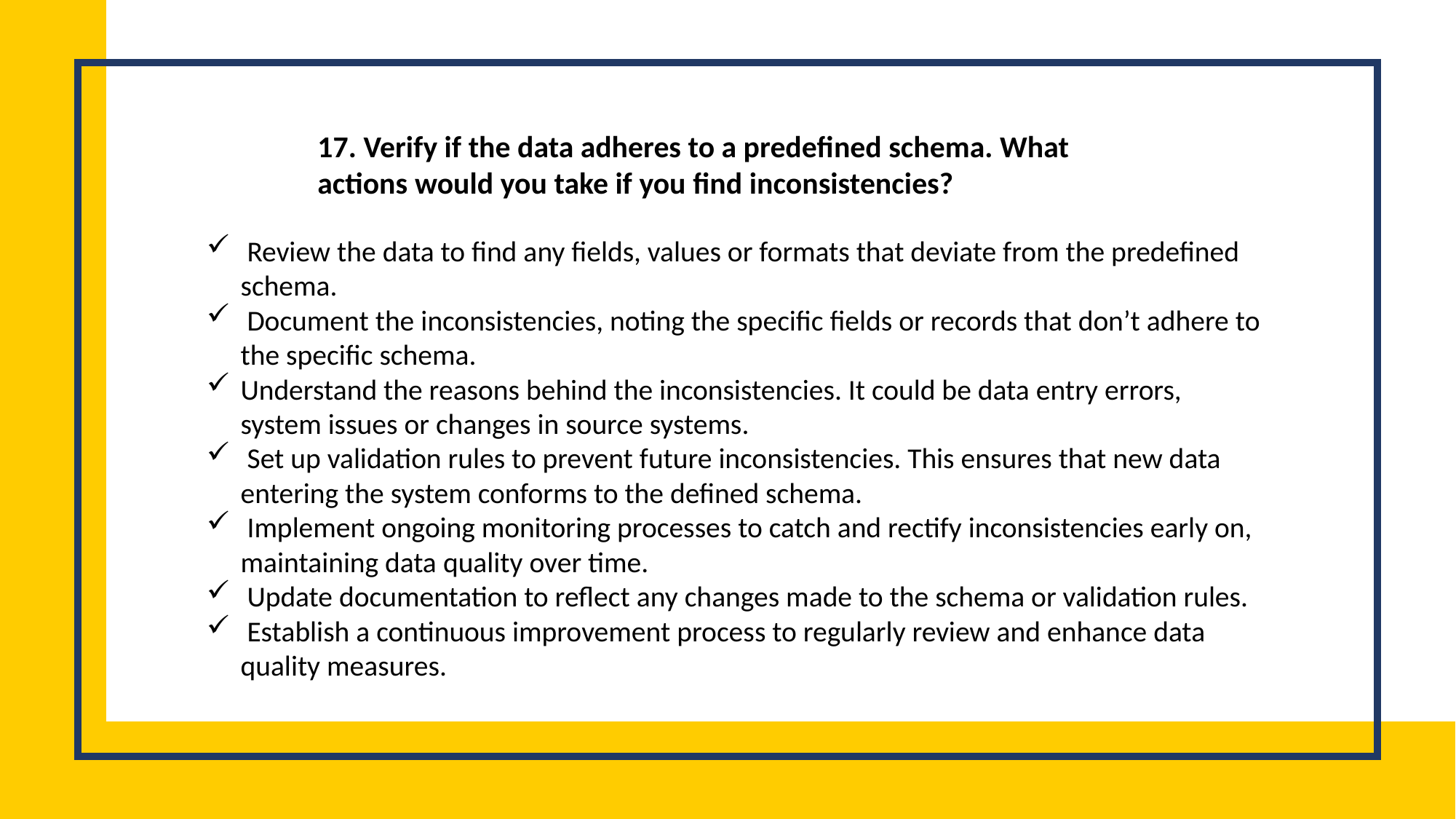

17. Verify if the data adheres to a predefined schema. What actions would you take if you find inconsistencies?
 Review the data to find any fields, values or formats that deviate from the predefined schema.
 Document the inconsistencies, noting the specific fields or records that don’t adhere to the specific schema.
Understand the reasons behind the inconsistencies. It could be data entry errors, system issues or changes in source systems.
 Set up validation rules to prevent future inconsistencies. This ensures that new data entering the system conforms to the defined schema.
 Implement ongoing monitoring processes to catch and rectify inconsistencies early on, maintaining data quality over time.
 Update documentation to reflect any changes made to the schema or validation rules.
 Establish a continuous improvement process to regularly review and enhance data quality measures.